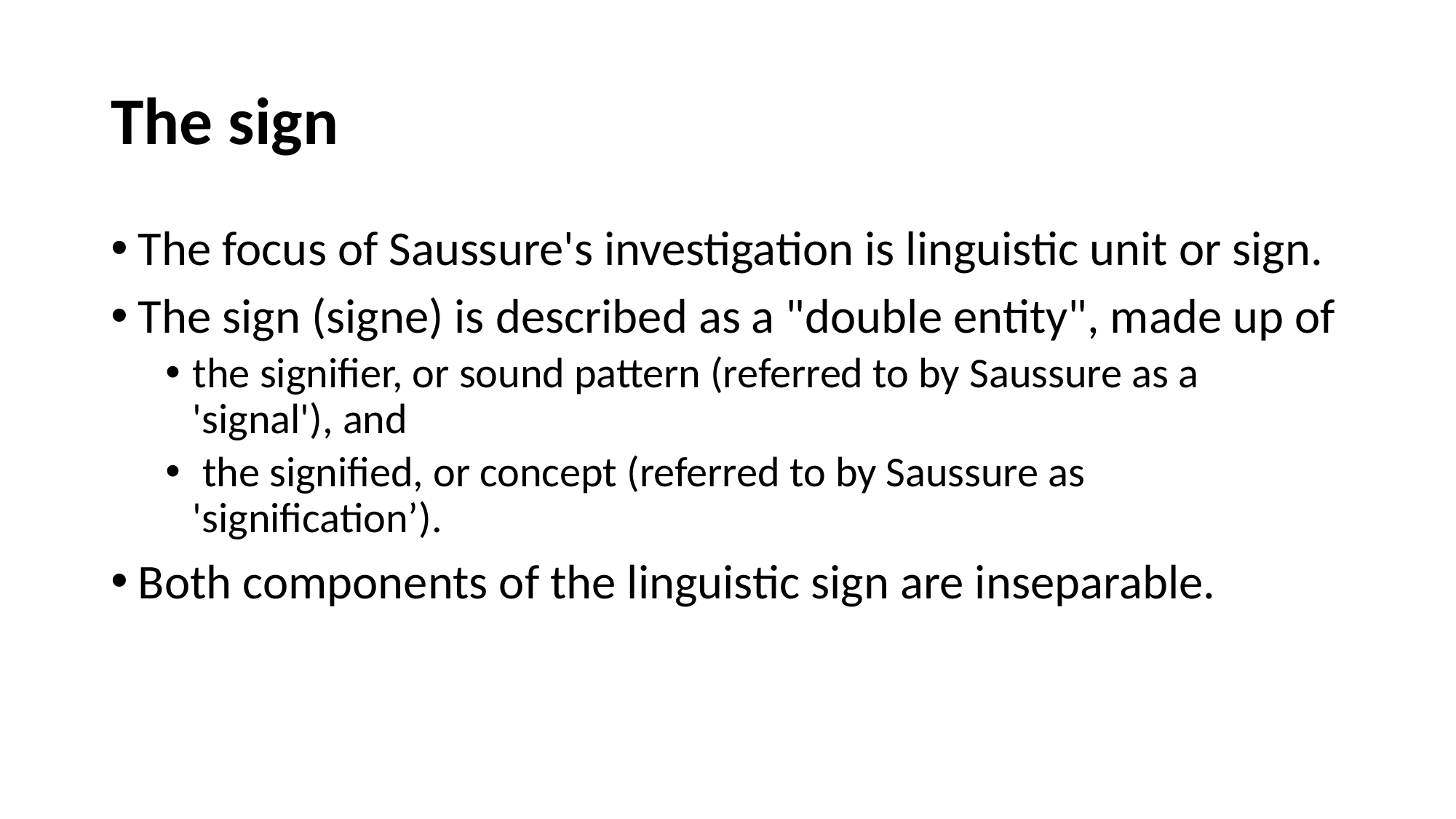

# The sign
The focus of Saussure's investigation is linguistic unit or sign.
The sign (signe) is described as a "double entity", made up of
the signifier, or sound pattern (referred to by Saussure as a 'signal'), and
 the signified, or concept (referred to by Saussure as 'signification’).
Both components of the linguistic sign are inseparable.